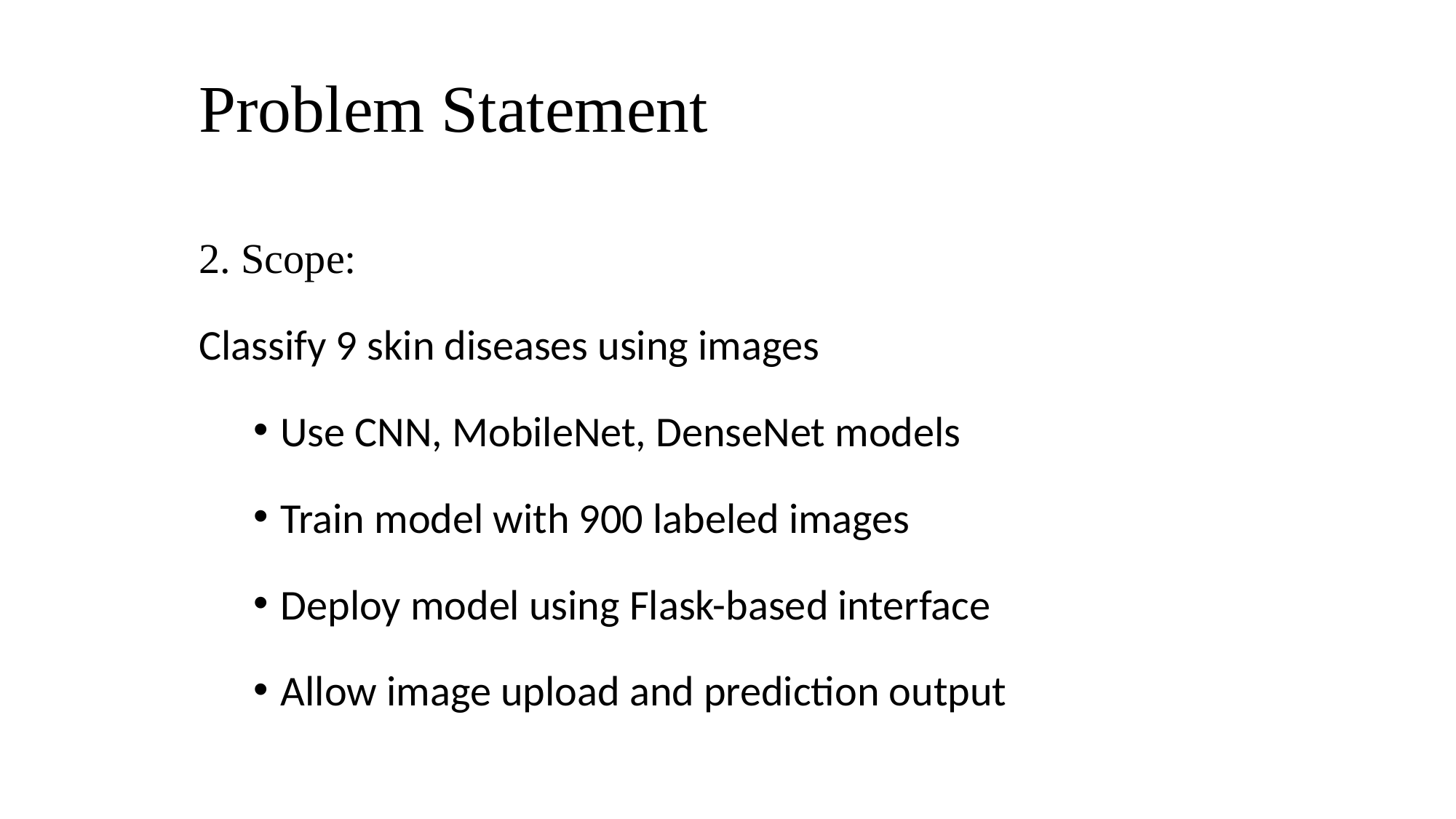

# Problem Statement
2. Scope:
Classify 9 skin diseases using images
Use CNN, MobileNet, DenseNet models
Train model with 900 labeled images
Deploy model using Flask-based interface
Allow image upload and prediction output